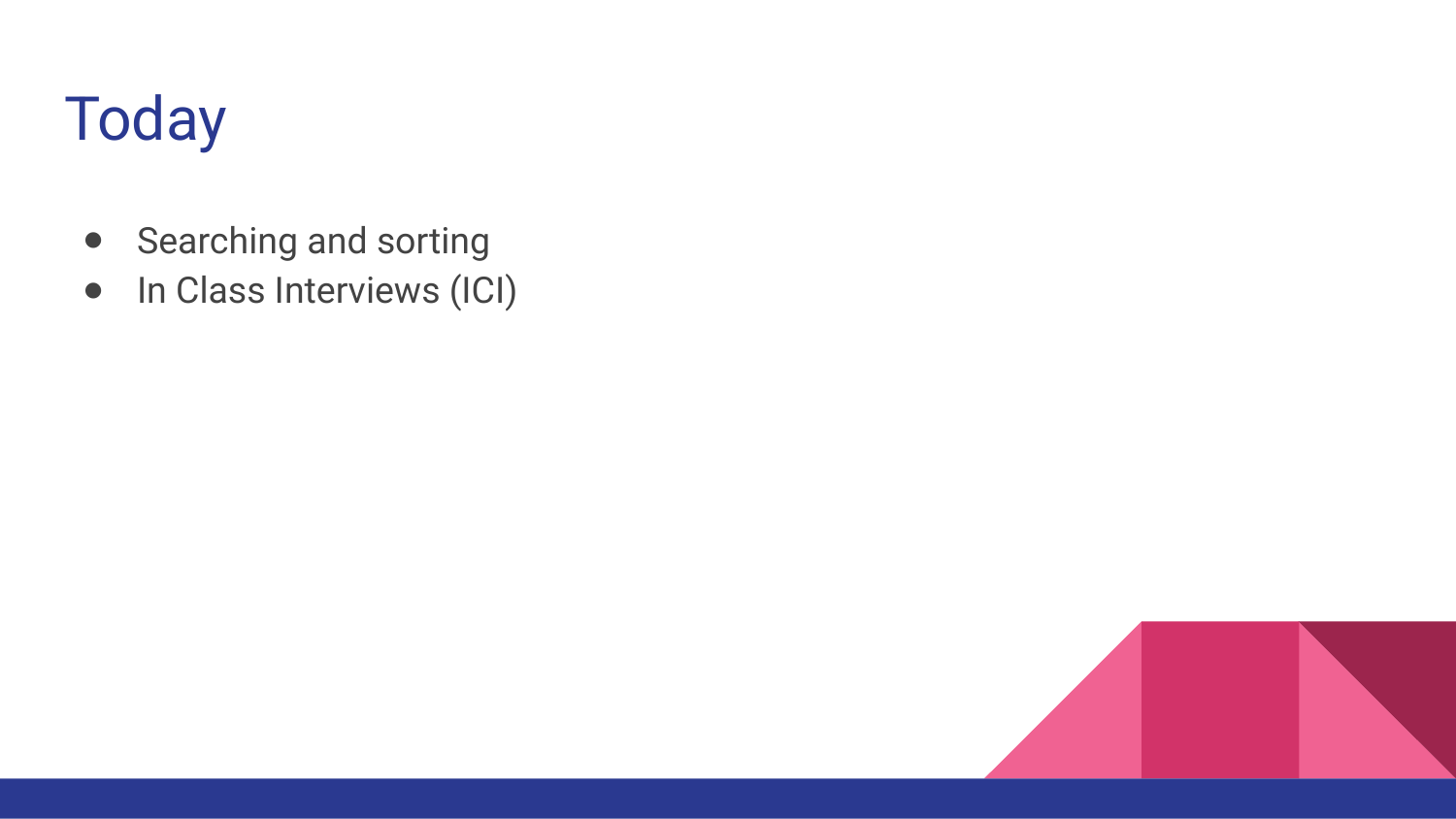

# Today
Searching and sorting
In Class Interviews (ICI)